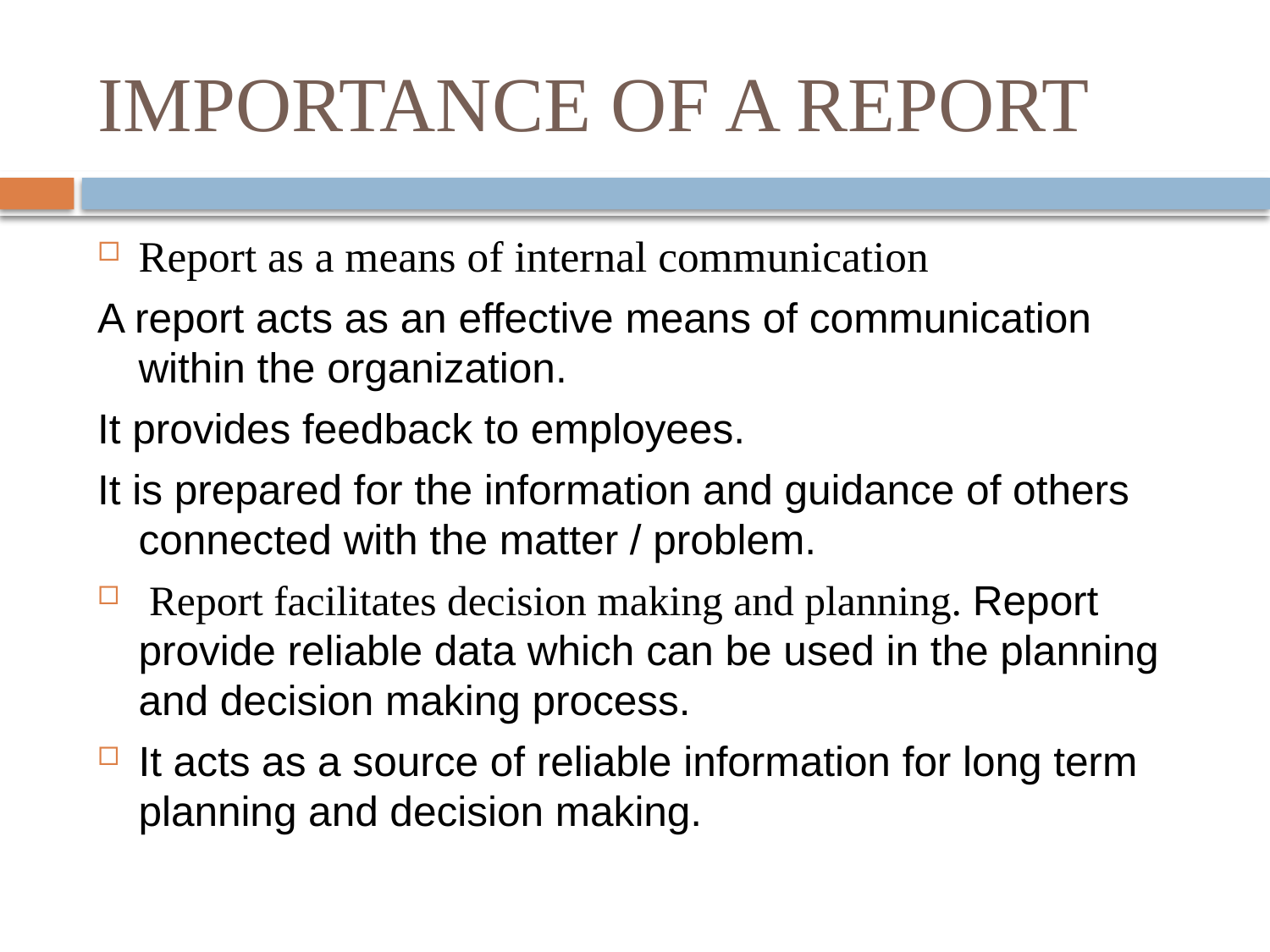

# IMPORTANCE OF A REPORT
Report as a means of internal communication
A report acts as an effective means of communication within the organization.
It provides feedback to employees.
It is prepared for the information and guidance of others connected with the matter / problem.
 Report facilitates decision making and planning. Report provide reliable data which can be used in the planning and decision making process.
It acts as a source of reliable information for long term planning and decision making.